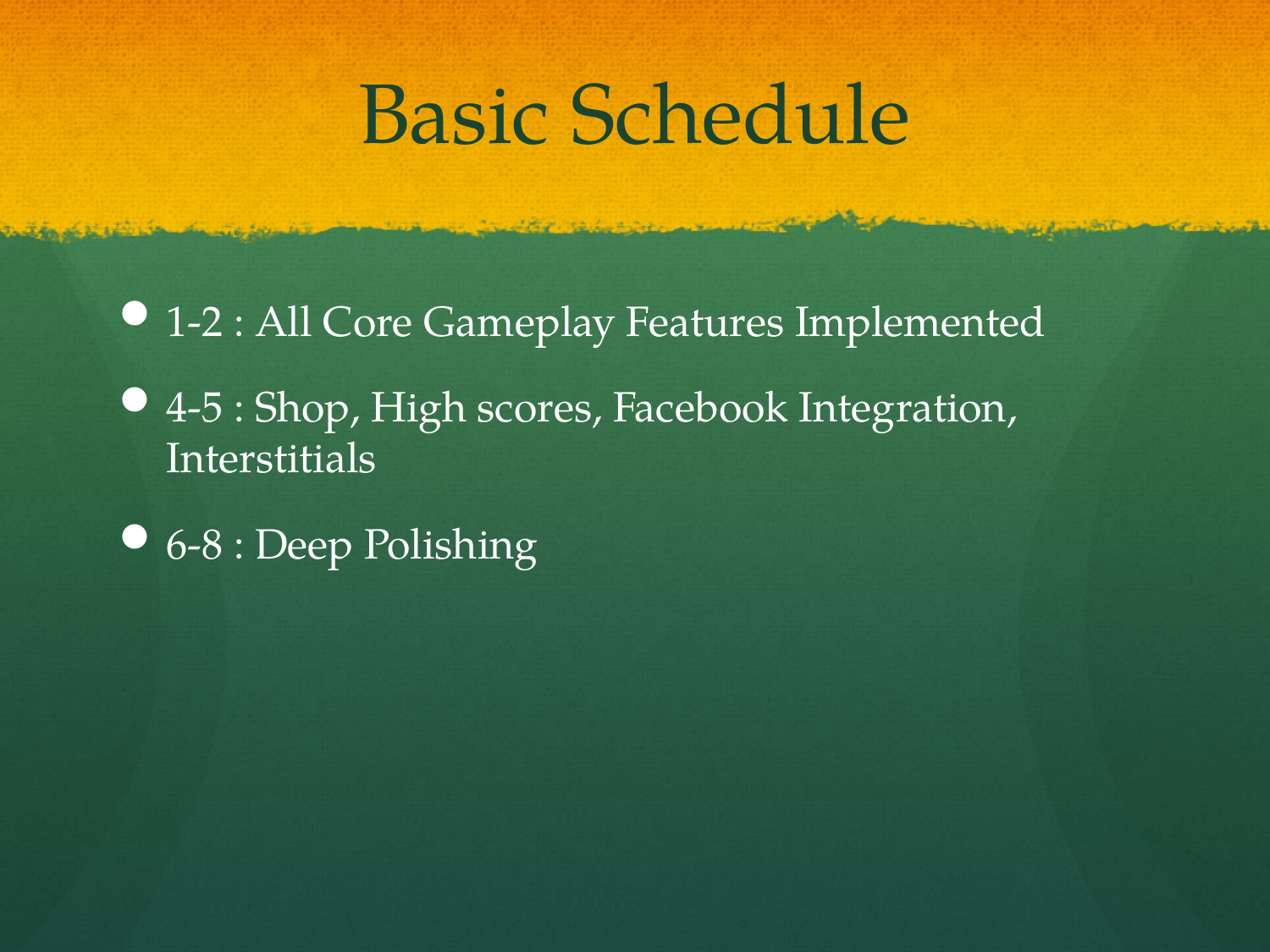

# Basic Schedule
1-2 : All Core Gameplay Features Implemented
4-5 : Shop, High scores, Facebook Integration, Interstitials
6-8 : Deep Polishing